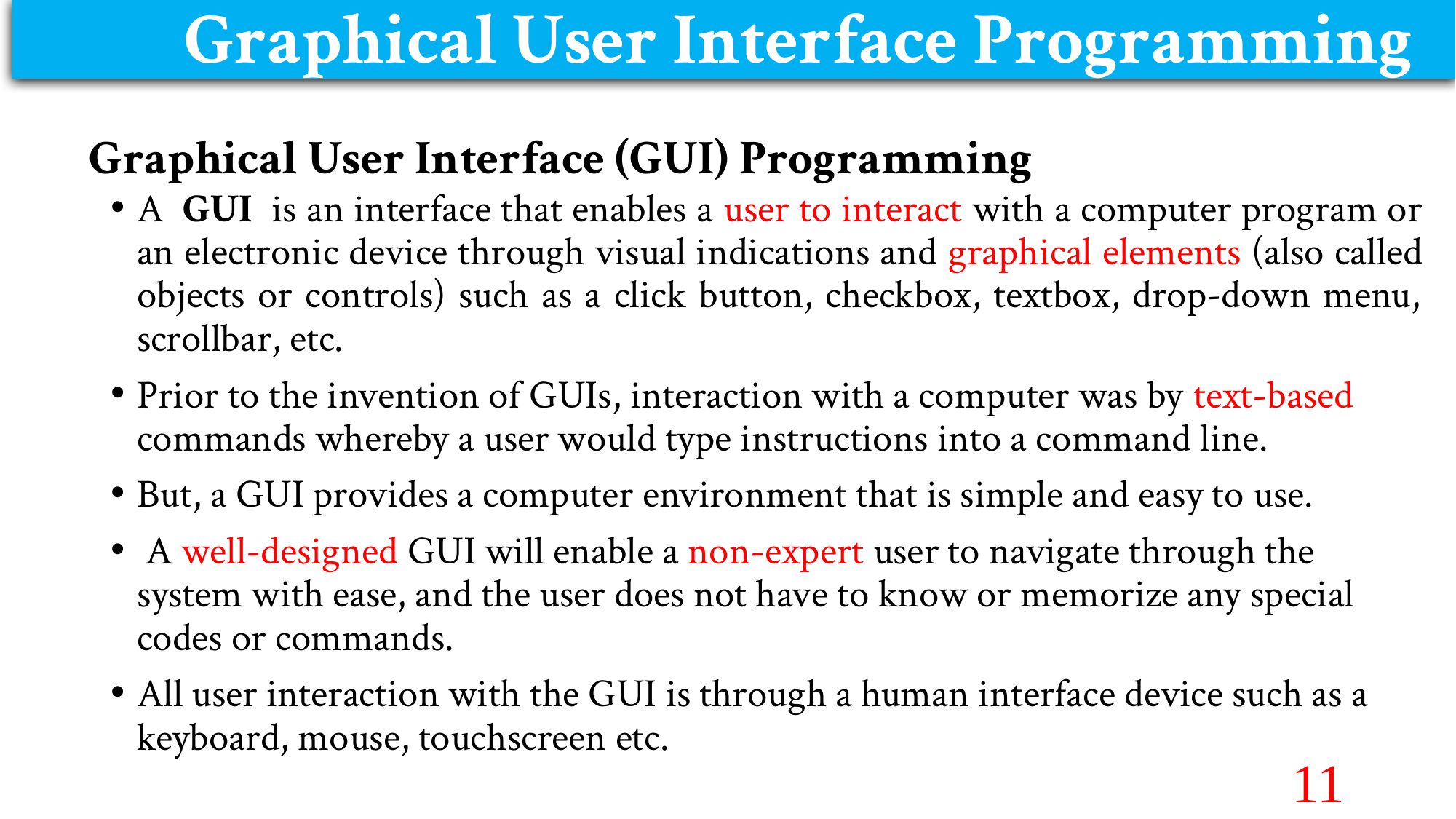

Graphical User Interface Programming
# Graphical User Interface (GUI) Programming
A  GUI  is an interface that enables a user to interact with a computer program or an electronic device through visual indications and graphical elements (also called objects or controls) such as a click button, checkbox, textbox, drop-down menu, scrollbar, etc.
Prior to the invention of GUIs, interaction with a computer was by text-based commands whereby a user would type instructions into a command line.
But, a GUI provides a computer environment that is simple and easy to use.
 A well-designed GUI will enable a non-expert user to navigate through the system with ease, and the user does not have to know or memorize any special codes or commands.
All user interaction with the GUI is through a human interface device such as a keyboard, mouse, touchscreen etc.
11